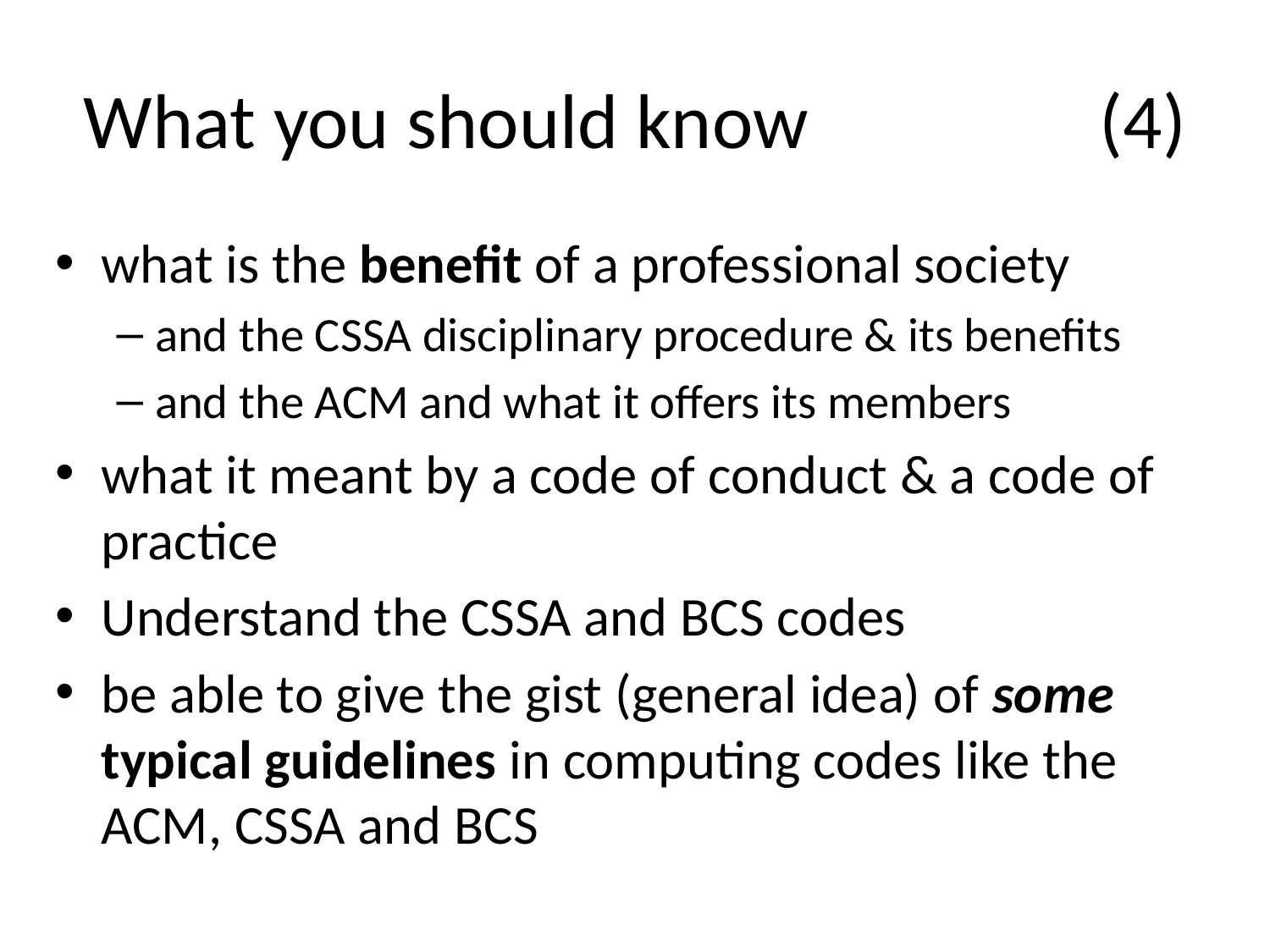

# What you should know			(4)
what is the benefit of a professional society
and the CSSA disciplinary procedure & its benefits
and the ACM and what it offers its members
what it meant by a code of conduct & a code of practice
Understand the CSSA and BCS codes
be able to give the gist (general idea) of some typical guidelines in computing codes like the ACM, CSSA and BCS